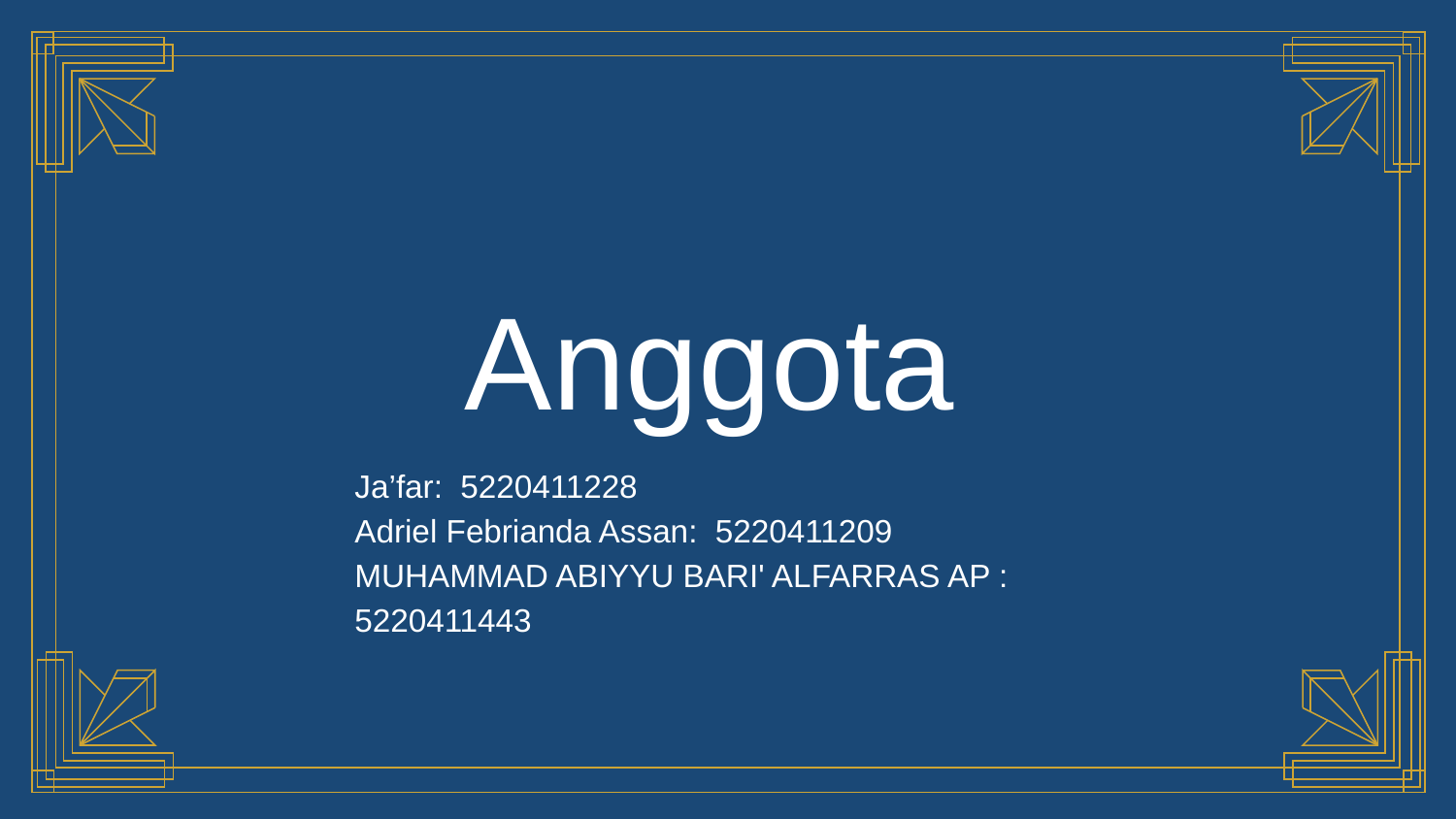

# Anggota
Ja’far:  5220411228
Adriel Febrianda Assan:  5220411209
MUHAMMAD ABIYYU BARI' ALFARRAS AP : 5220411443